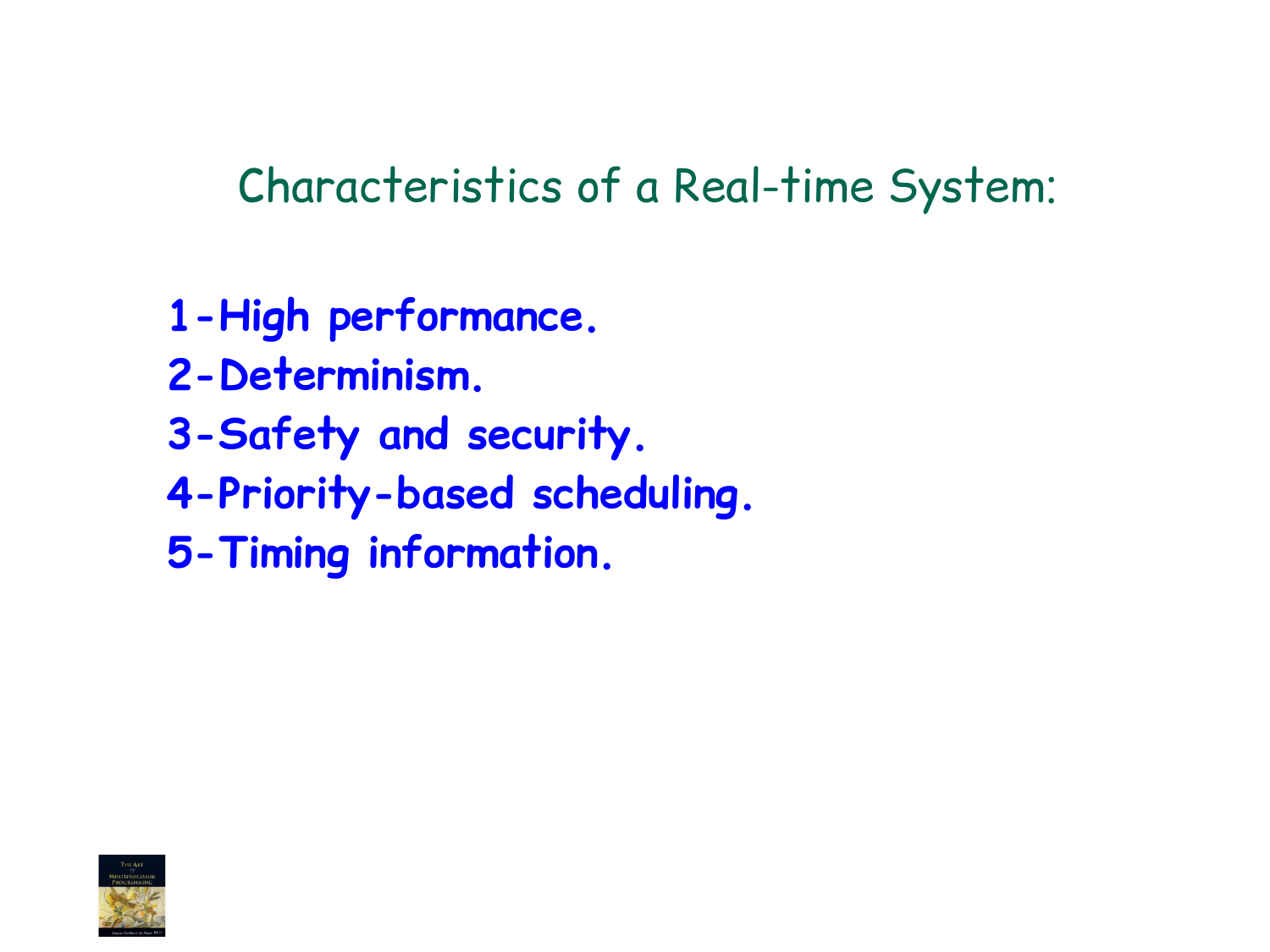

# Characteristics of a Real-time System:
1-High performance.
2-Determinism.
3-Safety and security.
4-Priority-based scheduling.
5-Timing information.